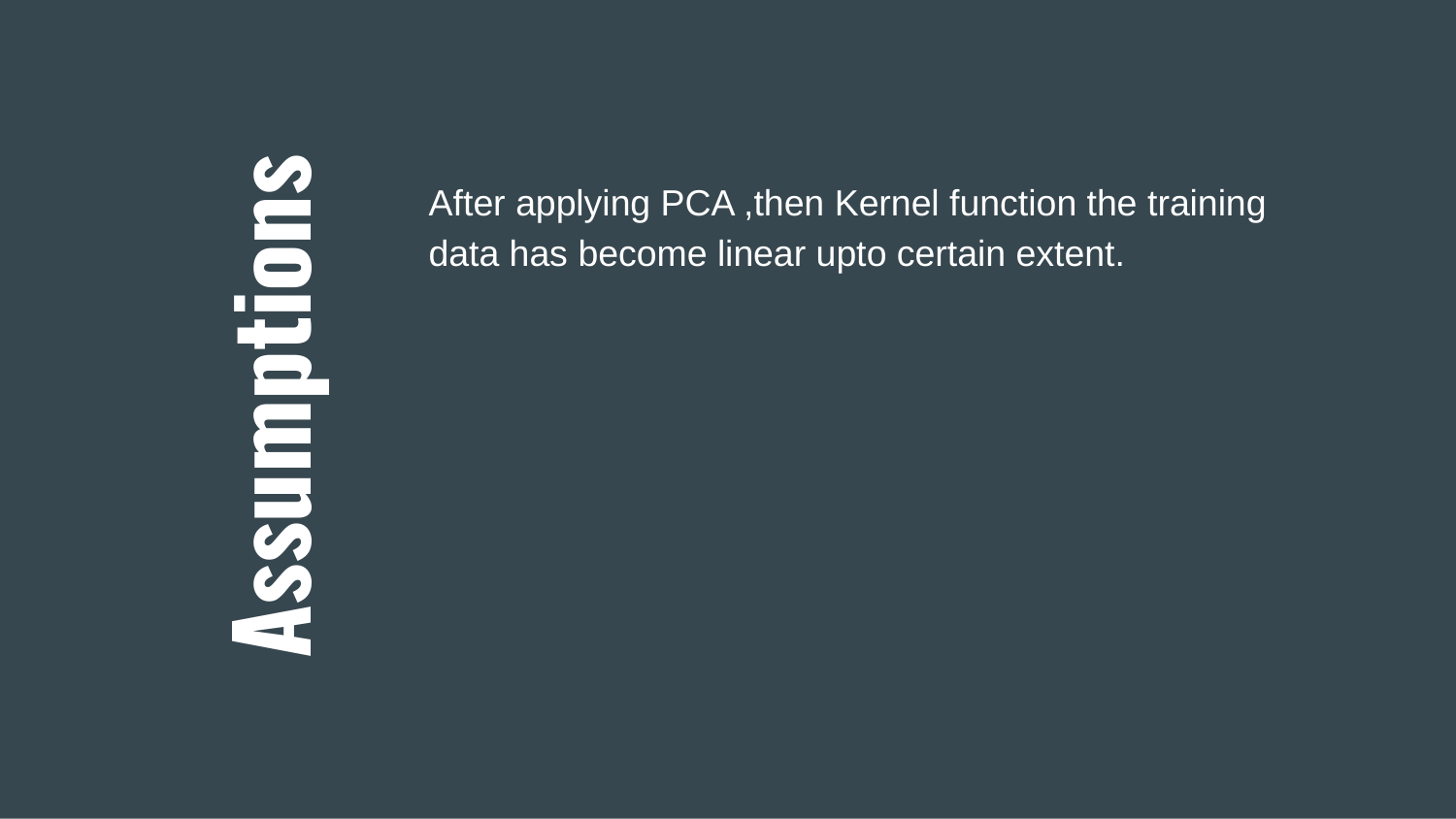

After applying PCA ,then Kernel function the training data has become linear upto certain extent.
# Assumptions